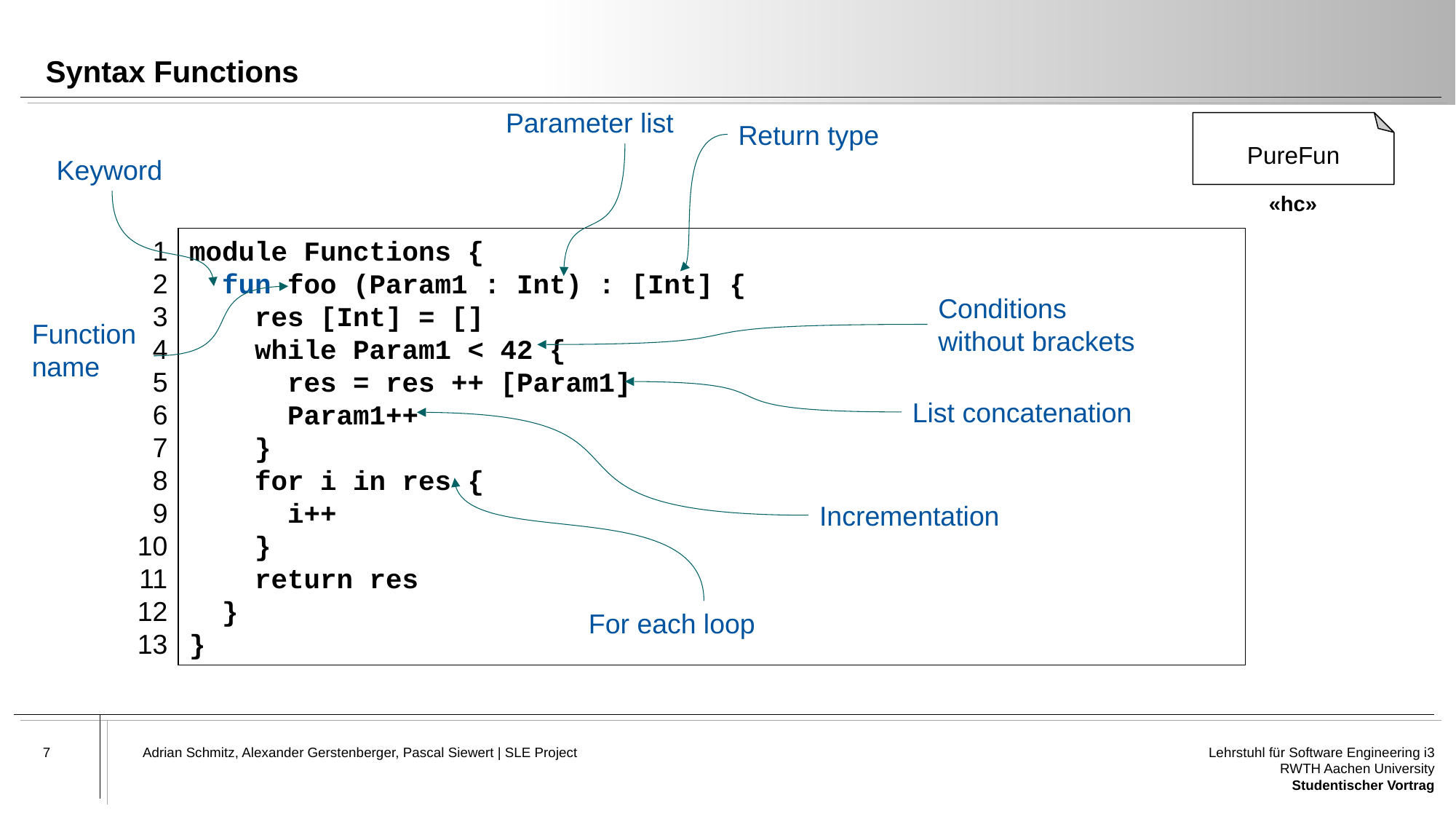

# Syntax Functions
Parameter list
PureFun
«hc»
1
2
3
4
5
6
7
8
9
10
11
12
13
module Functions {
  fun foo (Param1 : Int) : [Int] {
    res [Int] = []
    while Param1 < 42 {
      res = res ++ [Param1]
      Param1++
    }
    for i in res {
      i++
    }
    return res
  }
}
Return type
Keyword
Conditions without brackets
Function name
List concatenation
Incrementation
For each loop